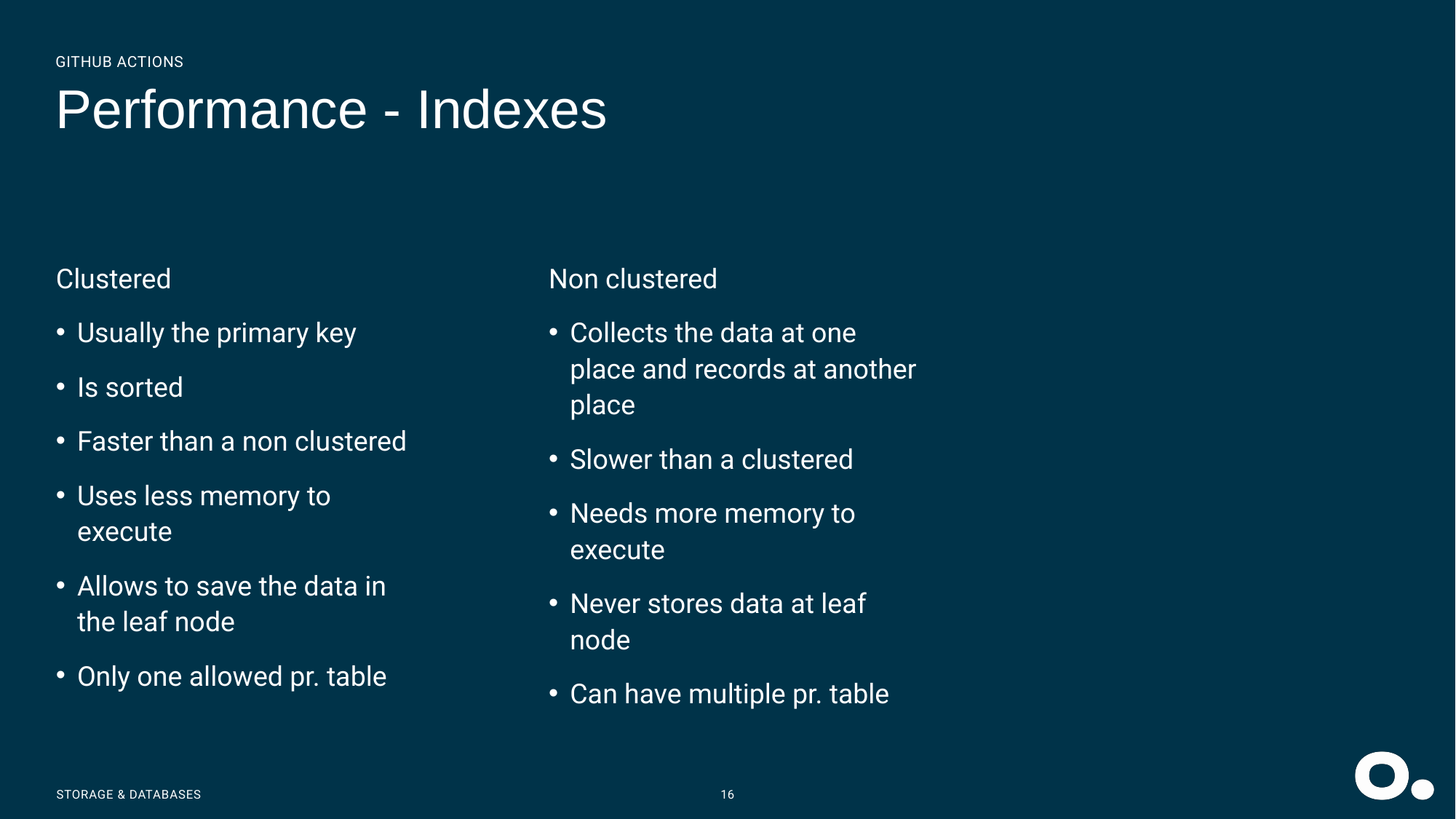

GitHub Actions
# Performance - Indexes
Clustered
Usually the primary key
Is sorted
Faster than a non clustered
Uses less memory to execute
Allows to save the data in the leaf node
Only one allowed pr. table

Non clustered
Collects the data at one place and records at another place
Slower than a clustered
Needs more memory to execute
Never stores data at leaf node
Can have multiple pr. table
Storage & Databases
16